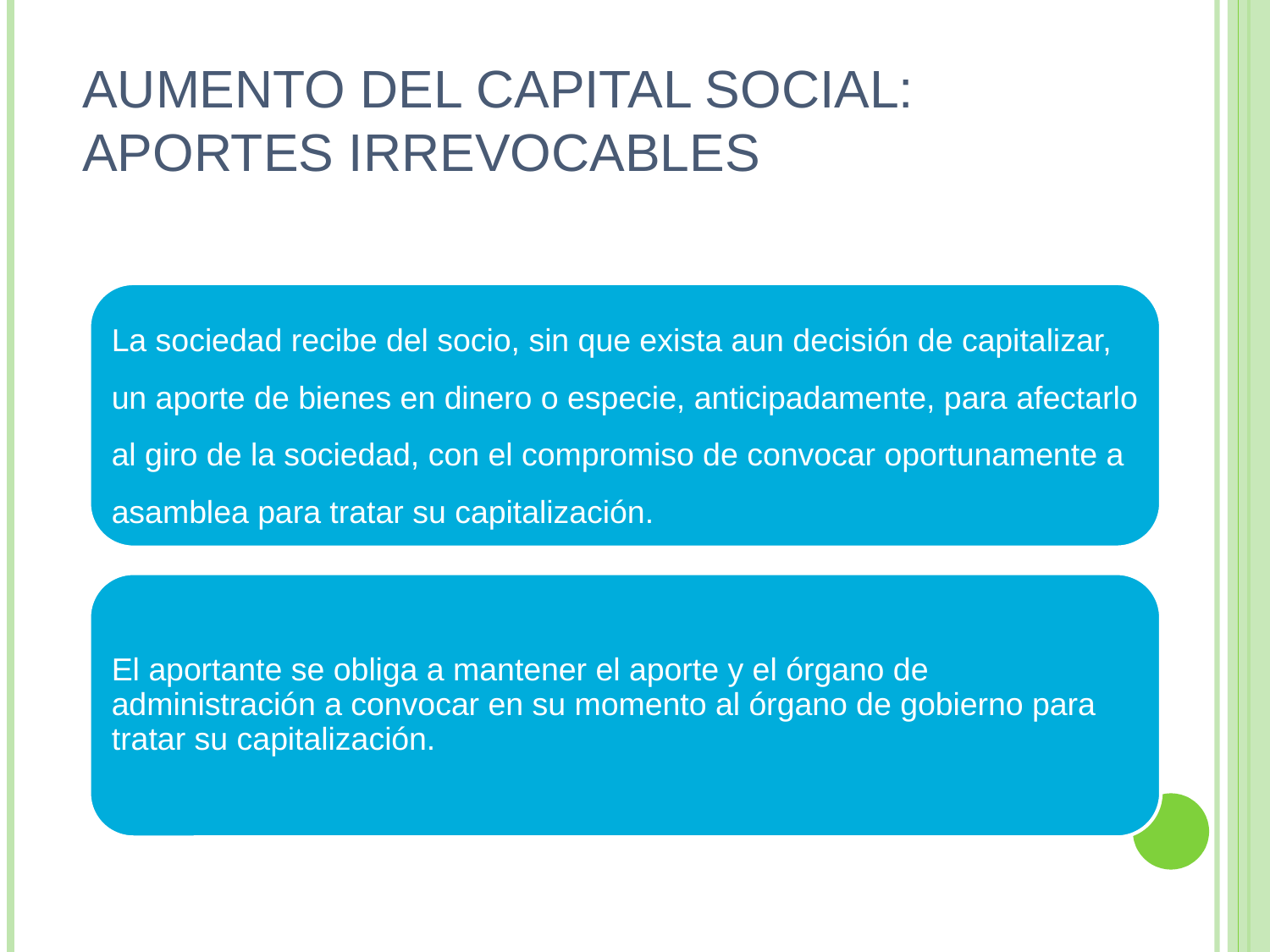

# AUMENTO DEL CAPITAL SOCIAL: APORTES IRREVOCABLES
La sociedad recibe del socio, sin que exista aun decisión de capitalizar,  un aporte de bienes en dinero o especie, anticipadamente, para afectarlo al giro de la sociedad, con el compromiso de convocar oportunamente a asamblea para tratar su capitalización.
El aportante se obliga a mantener el aporte y el órgano de administración a convocar en su momento al órgano de gobierno para tratar su capitalización.